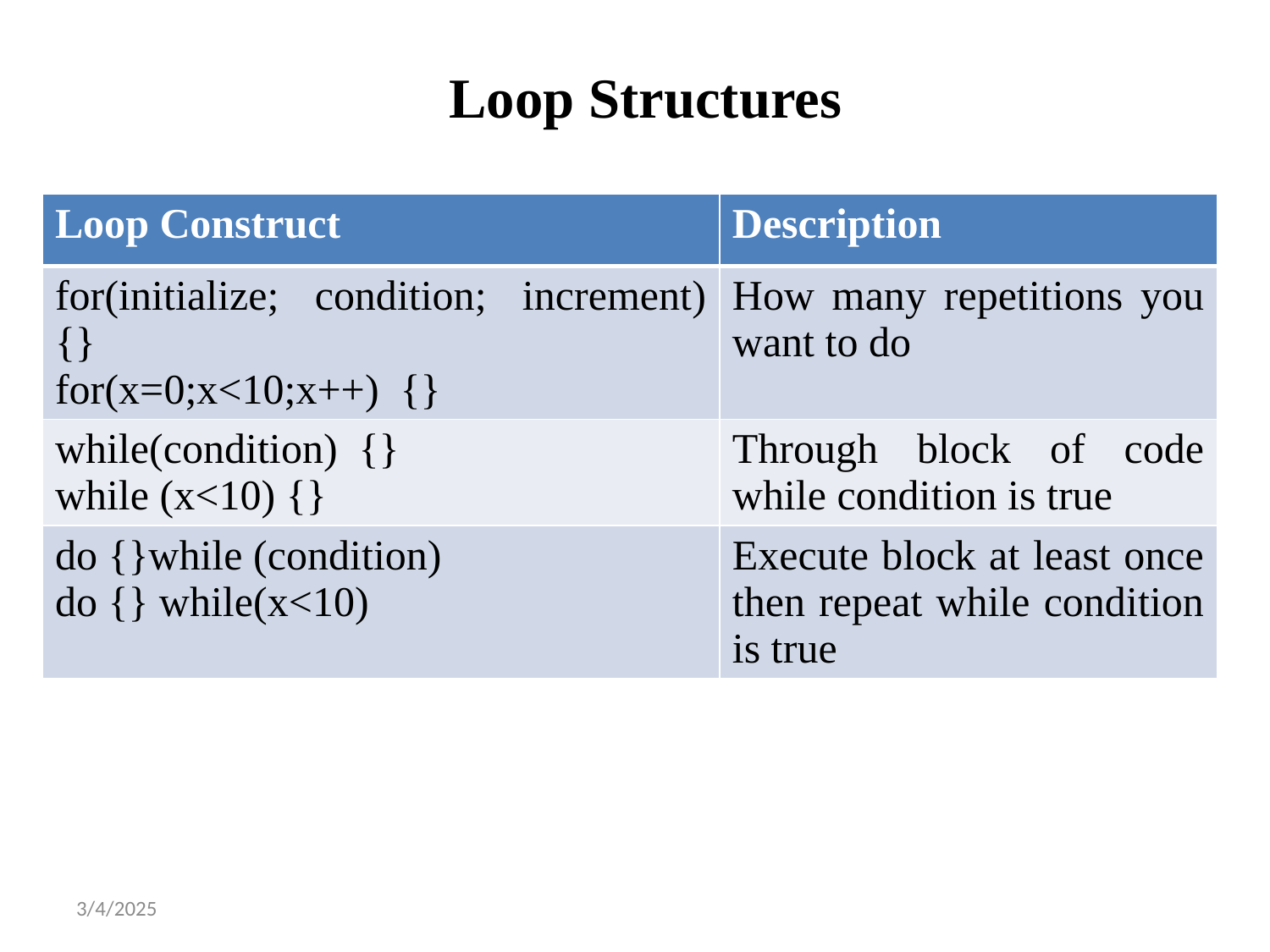

# Loop Structures
| Loop Construct | Description |
| --- | --- |
| for(initialize; condition; increment) {} for(x=0;x<10;x++) {} | How many repetitions you want to do |
| while(condition) {} while (x<10) {} | Through block of code while condition is true |
| do {}while (condition) do {} while(x<10) | Execute block at least once then repeat while condition is true |
3/4/2025